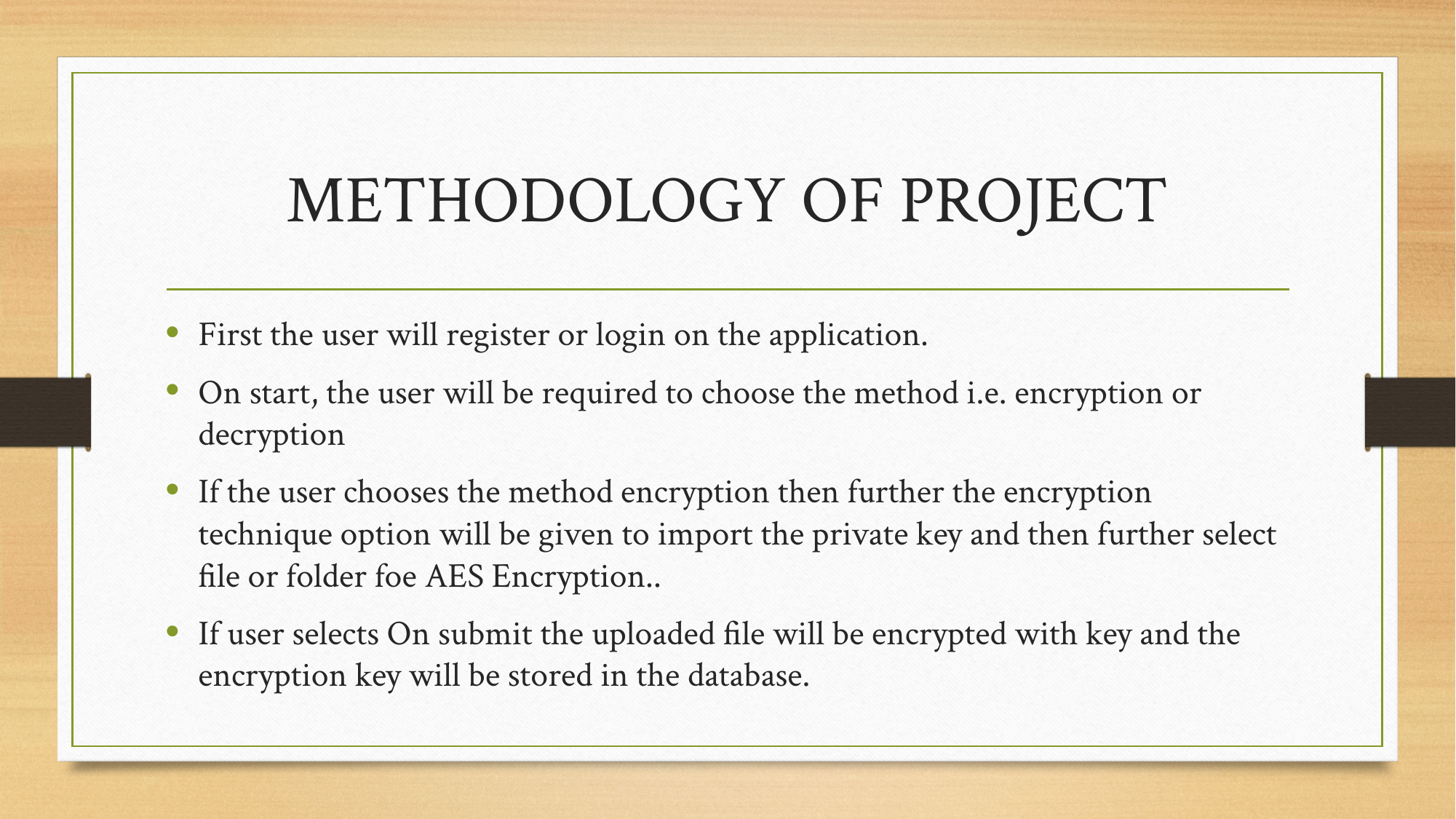

# METHODOLOGY OF PROJECT
First the user will register or login on the application.
On start, the user will be required to choose the method i.e. encryption or decryption
If the user chooses the method encryption then further the encryption technique option will be given to import the private key and then further select file or folder foe AES Encryption..
If user selects On submit the uploaded file will be encrypted with key and the encryption key will be stored in the database.